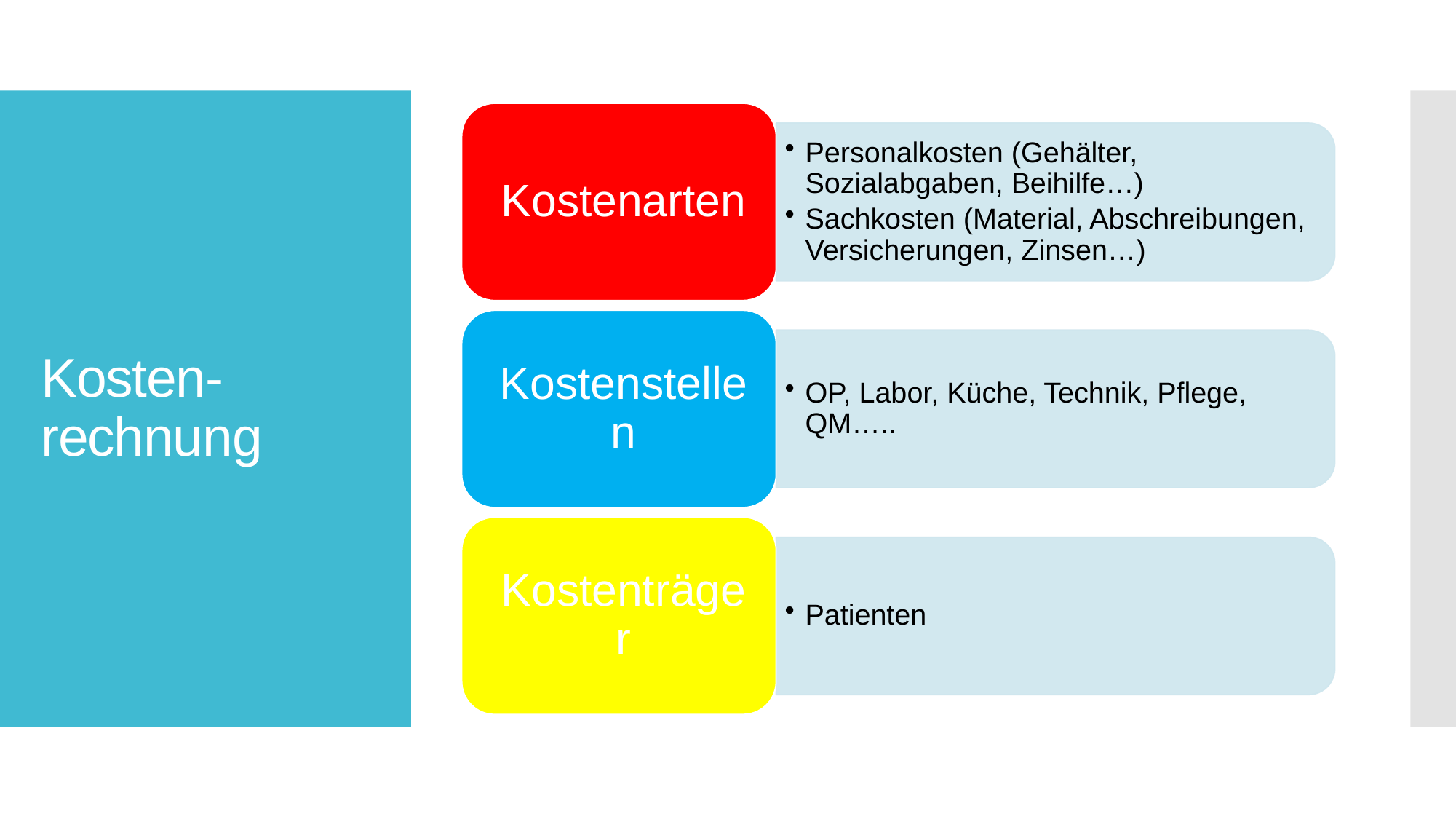

Personalkosten (Gehälter, Sozialabgaben, Beihilfe…)
Sachkosten (Material, Abschreibungen, Versicherungen, Zinsen…)
Kostenarten
OP, Labor, Küche, Technik, Pflege, QM…..
Kostenstellen
Patienten
Kostenträger
# Kosten-rechnung